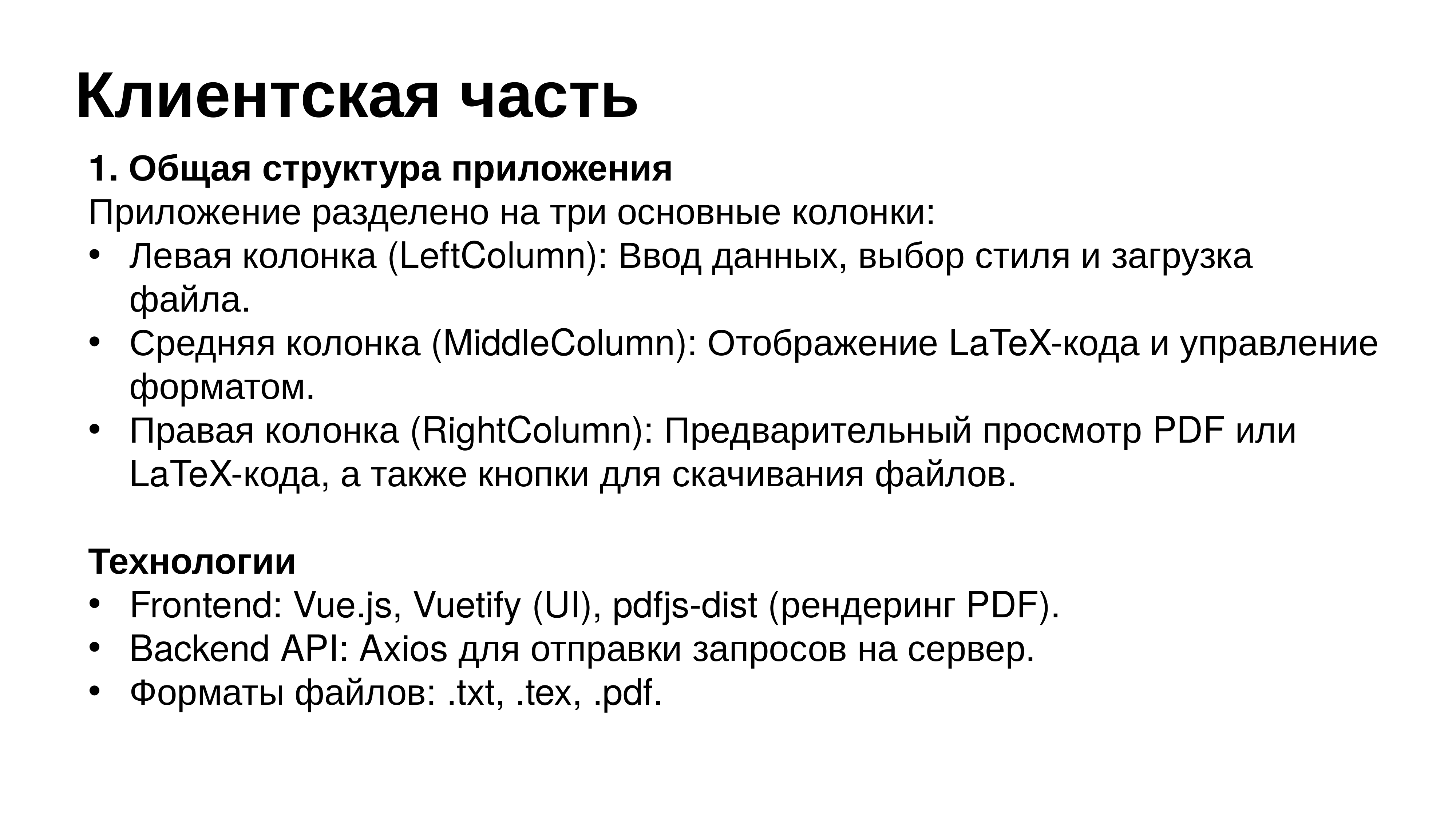

# Клиентская часть
1. Общая структура приложения
Приложение разделено на три основные колонки:
Левая колонка (LeftColumn): Ввод данных, выбор стиля и загрузка файла.
Средняя колонка (MiddleColumn): Отображение LaTeX-кода и управление форматом.
Правая колонка (RightColumn): Предварительный просмотр PDF или LaTeX-кода, а также кнопки для скачивания файлов.

Технологии
Frontend: Vue.js, Vuetify (UI), pdfjs-dist (рендеринг PDF).
Backend API: Axios для отправки запросов на сервер.
Форматы файлов: .txt, .tex, .pdf.